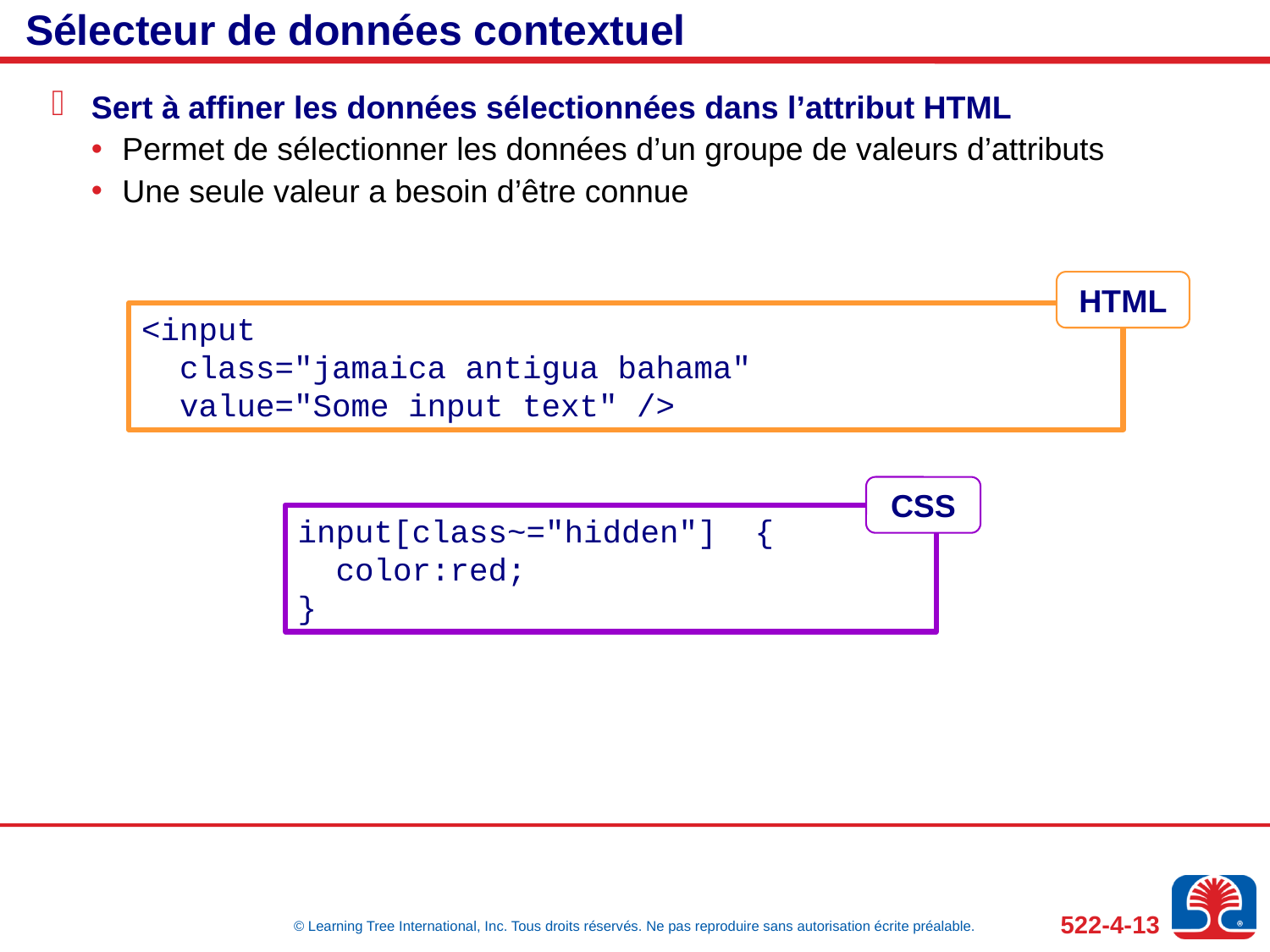

# Sélecteur de données contextuel
Sert à affiner les données sélectionnées dans l’attribut HTML
Permet de sélectionner les données d’un groupe de valeurs d’attributs
Une seule valeur a besoin d’être connue

HTML
<input
  class="jamaica antigua bahama"
  value="Some input text" />
CSS
input[class~="hidden"]  {
  color:red;
}